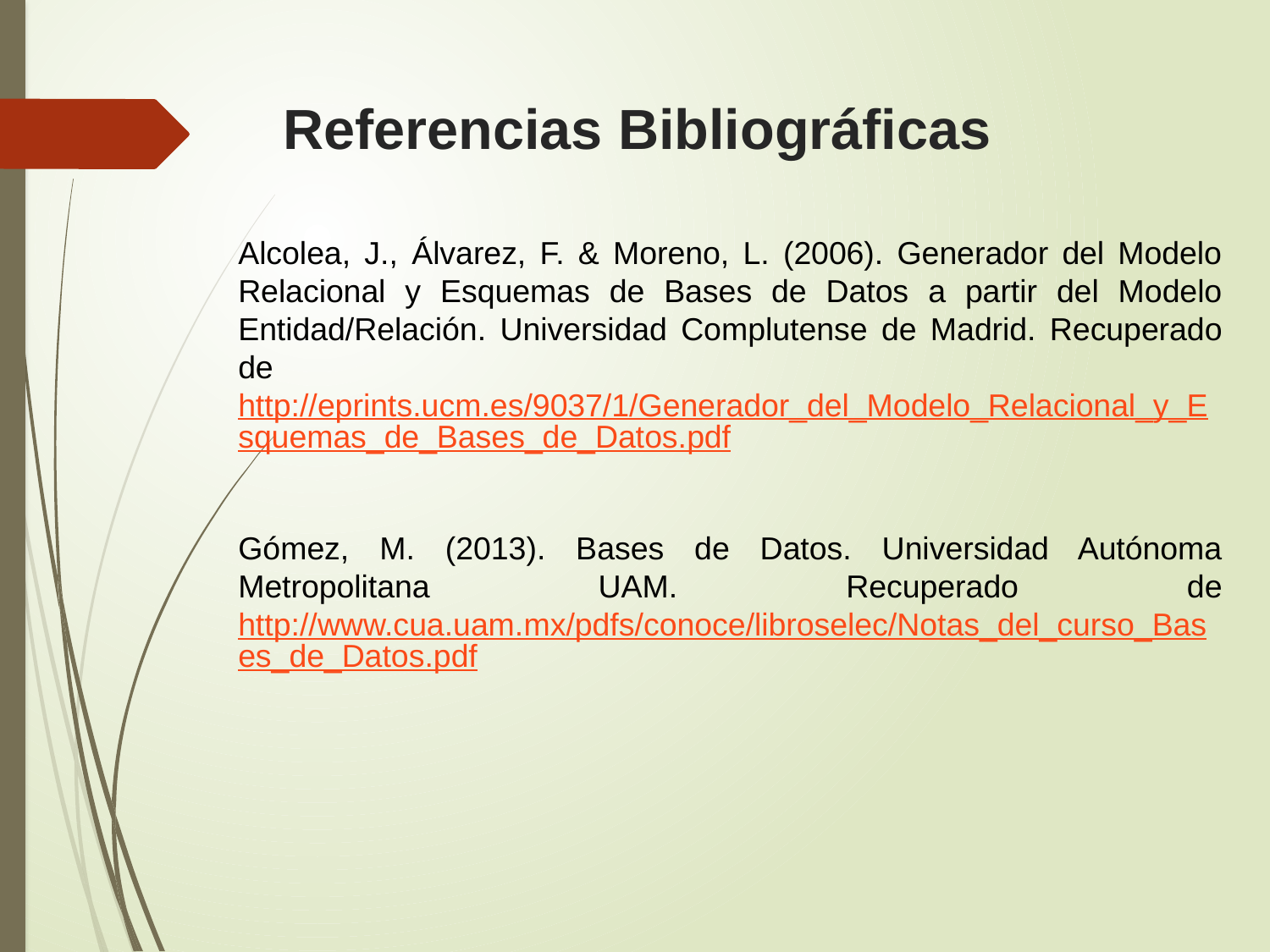

# Referencias Bibliográficas
Alcolea, J., Álvarez, F. & Moreno, L. (2006). Generador del Modelo Relacional y Esquemas de Bases de Datos a partir del Modelo Entidad/Relación. Universidad Complutense de Madrid. Recuperado de         http://eprints.ucm.es/9037/1/Generador_del_Modelo_Relacional_y_Esquemas_de_Bases_de_Datos.pdf

Gómez, M. (2013). Bases de Datos. Universidad Autónoma Metropolitana UAM. Recuperado de http://www.cua.uam.mx/pdfs/conoce/libroselec/Notas_del_curso_Bases_de_Datos.pdf